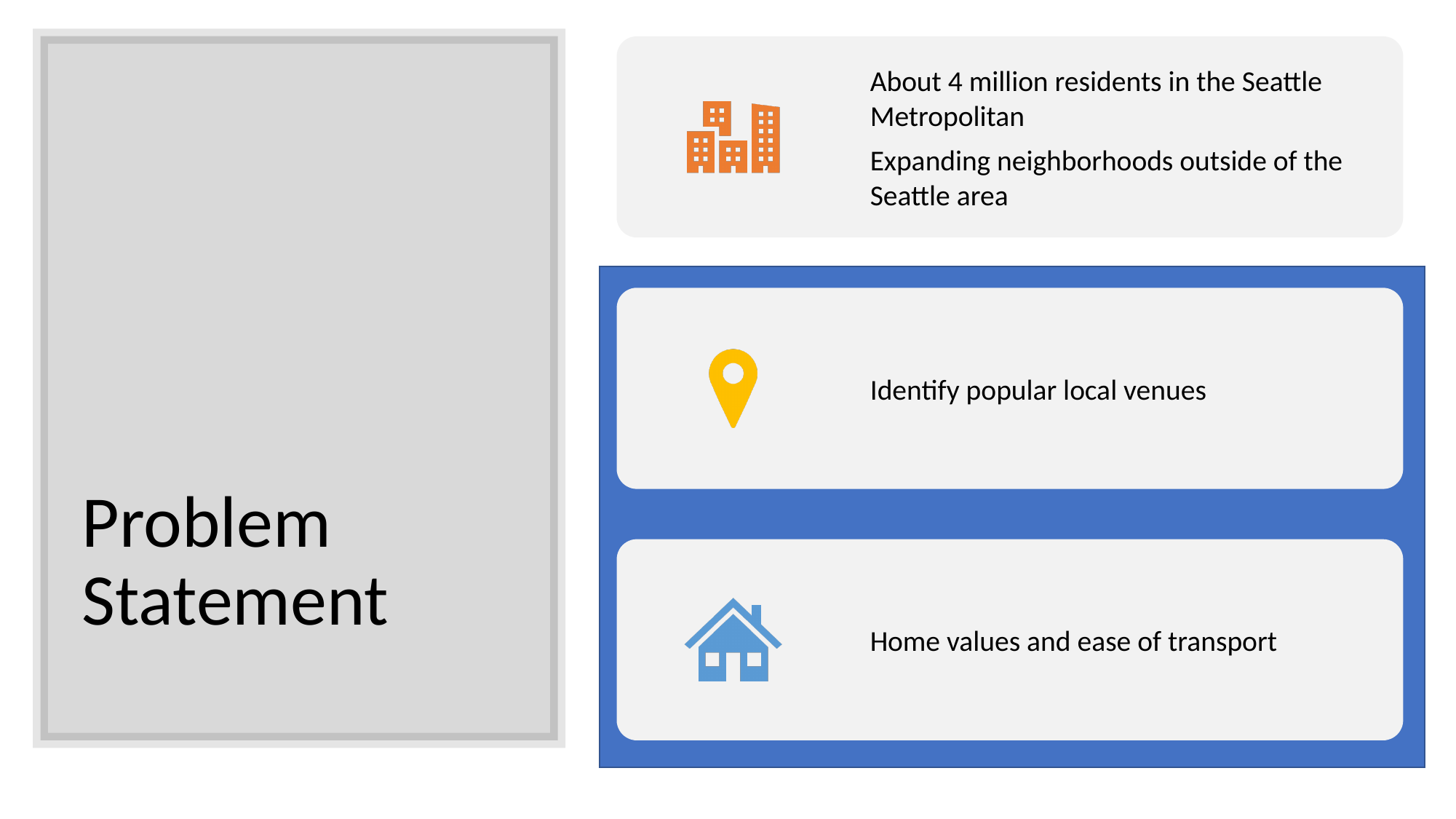

About 4 million residents in the Seattle Metropolitan
Expanding neighborhoods outside of the Seattle area
Identify popular local venues
Home values and ease of transport

# Problem Statement